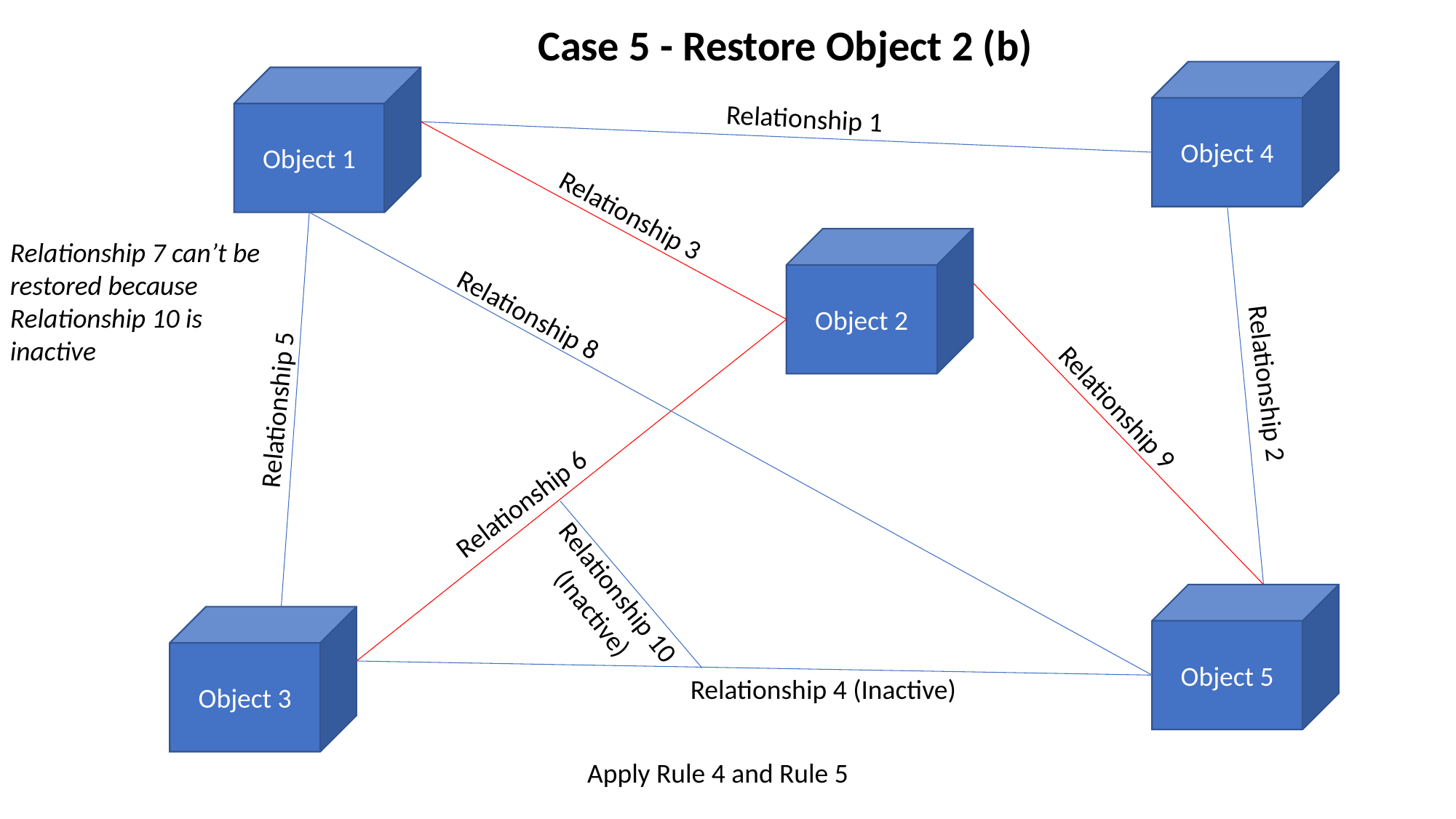

Case 5 - Restore Object 2 (b)
Object 4
Object 1
Object 2
Object 5
Object 3
Relationship 1
Relationship 3
Relationship 8
Relationship 2
Relationship 9
Relationship 5
Relationship 6
Relationship 10
(Inactive)
Relationship 4 (Inactive)
Relationship 7 can’t be restored because Relationship 10 is inactive
Apply Rule 4 and Rule 5